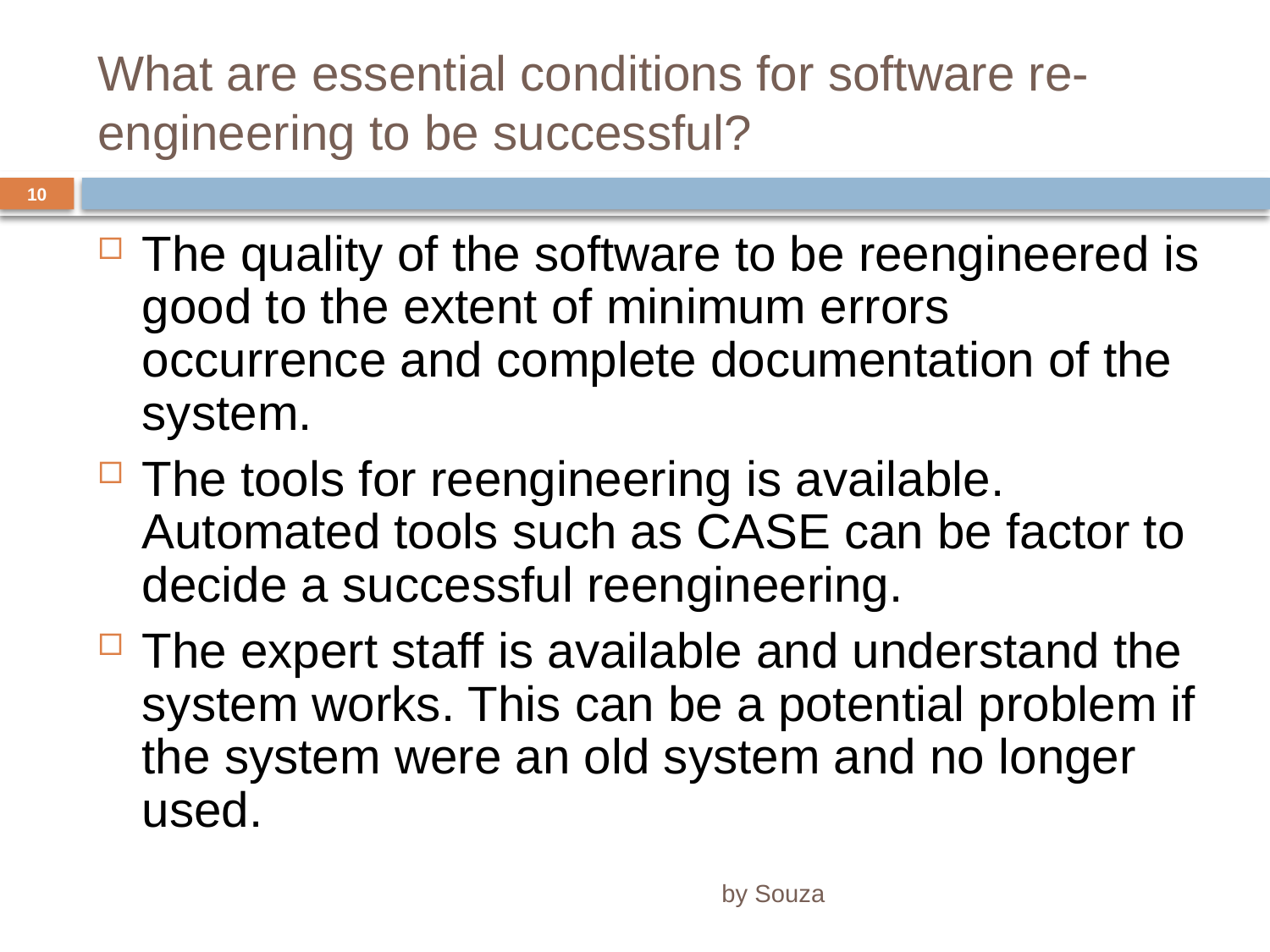

# What are essential conditions for software re-engineering to be successful?
10
The quality of the software to be reengineered is good to the extent of minimum errors occurrence and complete documentation of the system.
The tools for reengineering is available. Automated tools such as CASE can be factor to decide a successful reengineering.
The expert staff is available and understand the system works. This can be a potential problem if the system were an old system and no longer used.

by Souza